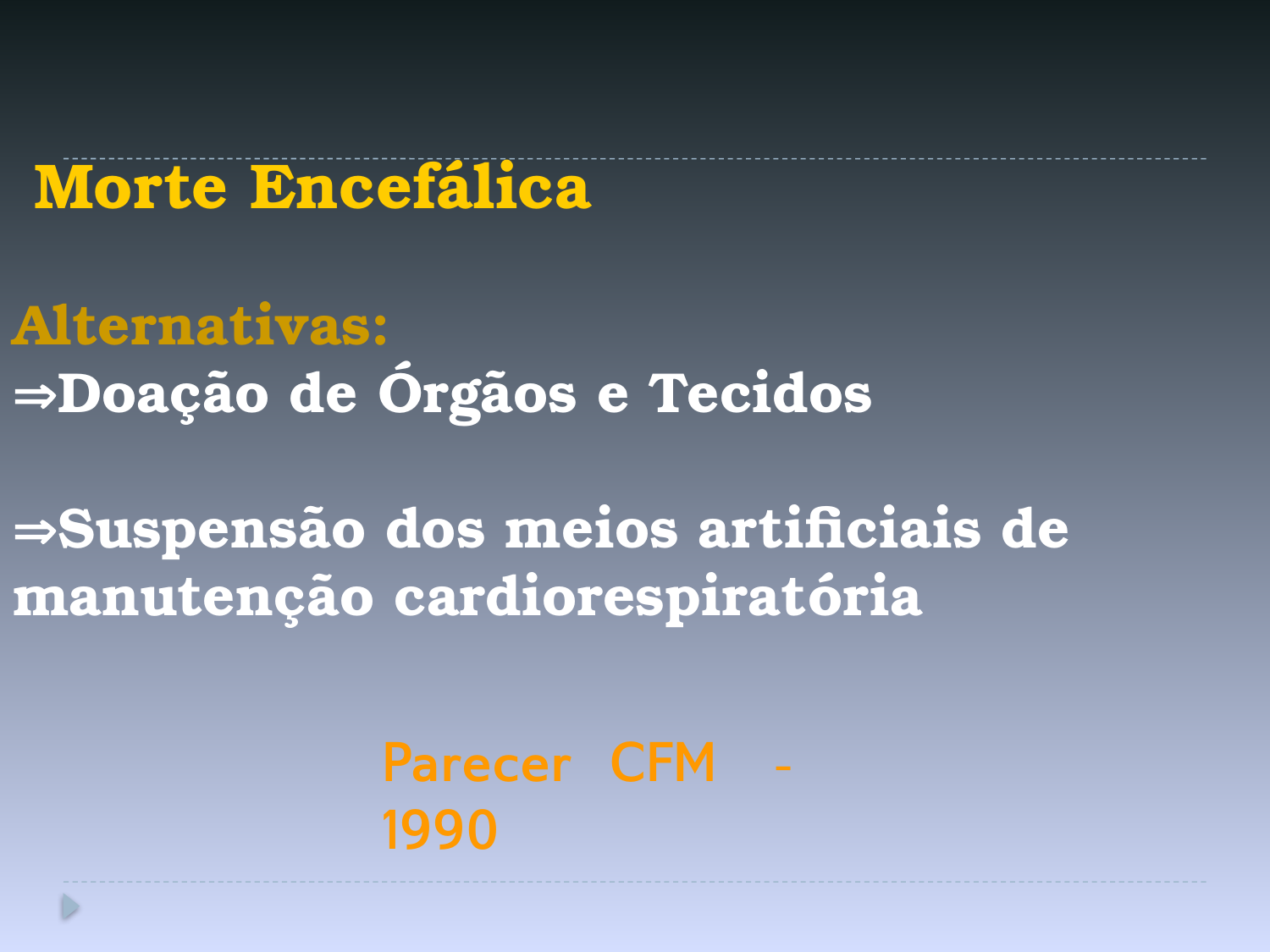

# Morte Encefálica Alternativas: ⇒Doação de Órgãos e Tecidos ⇒Suspensão dos meios artificiais de manutenção cardiorespiratória

Parecer  CFM   - 1990